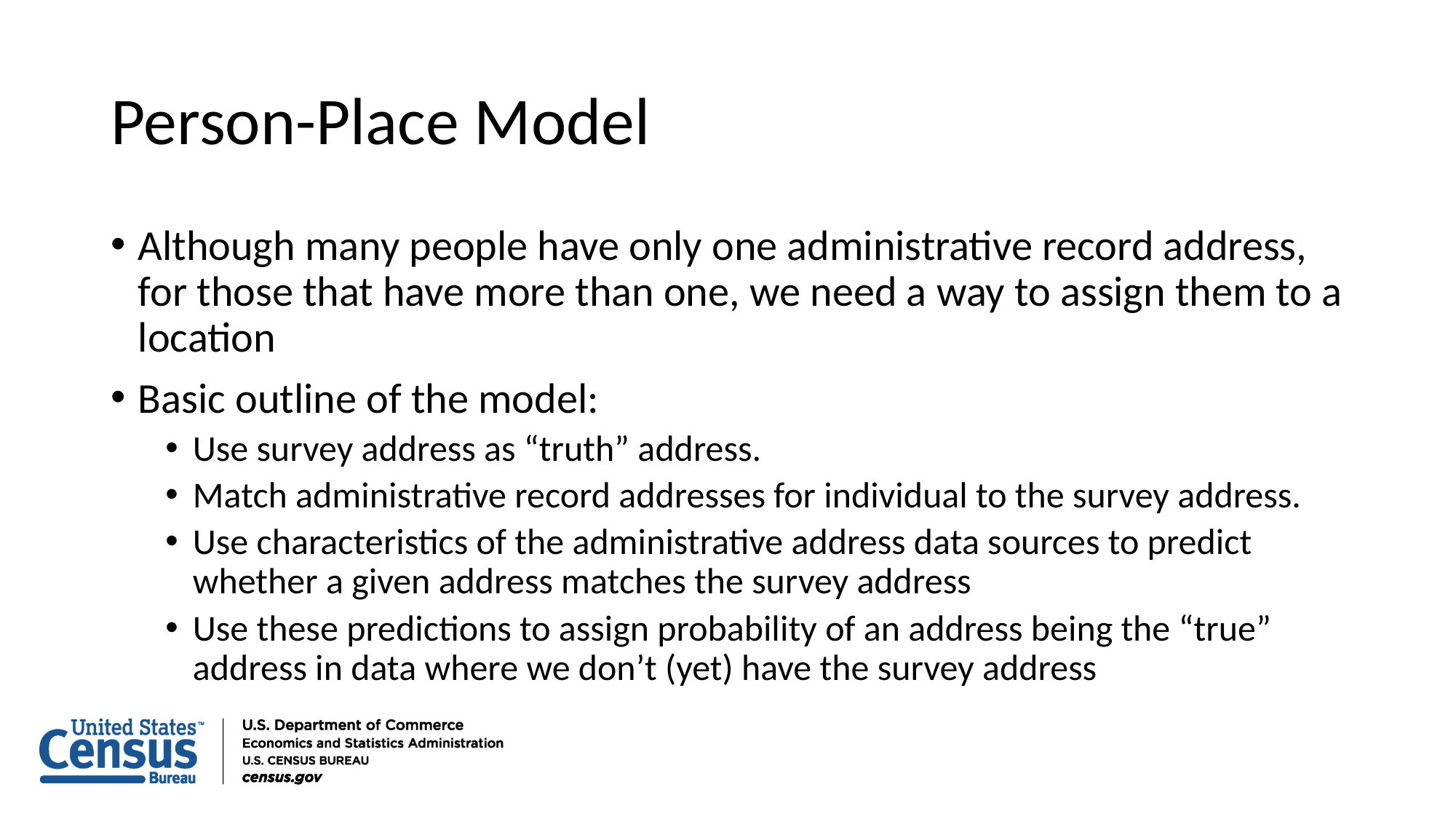

# Person-Place Model
Although many people have only one administrative record address, for those that have more than one, we need a way to assign them to a location
Basic outline of the model:
Use survey address as “truth” address.
Match administrative record addresses for individual to the survey address.
Use characteristics of the administrative address data sources to predict whether a given address matches the survey address
Use these predictions to assign probability of an address being the “true” address in data where we don’t (yet) have the survey address